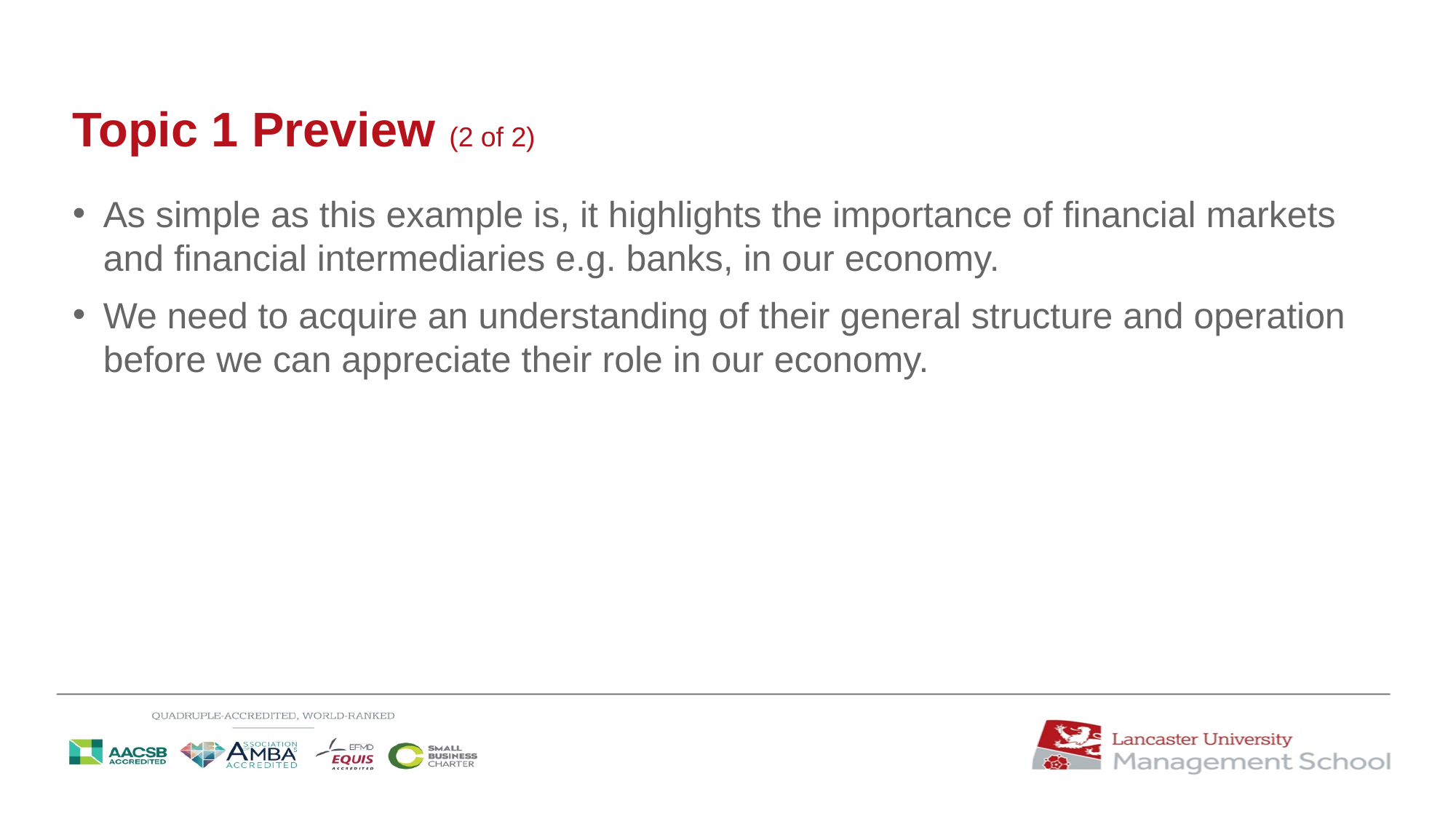

# Topic 1 Preview (2 of 2)
As simple as this example is, it highlights the importance of financial markets and financial intermediaries e.g. banks, in our economy.
We need to acquire an understanding of their general structure and operation before we can appreciate their role in our economy.